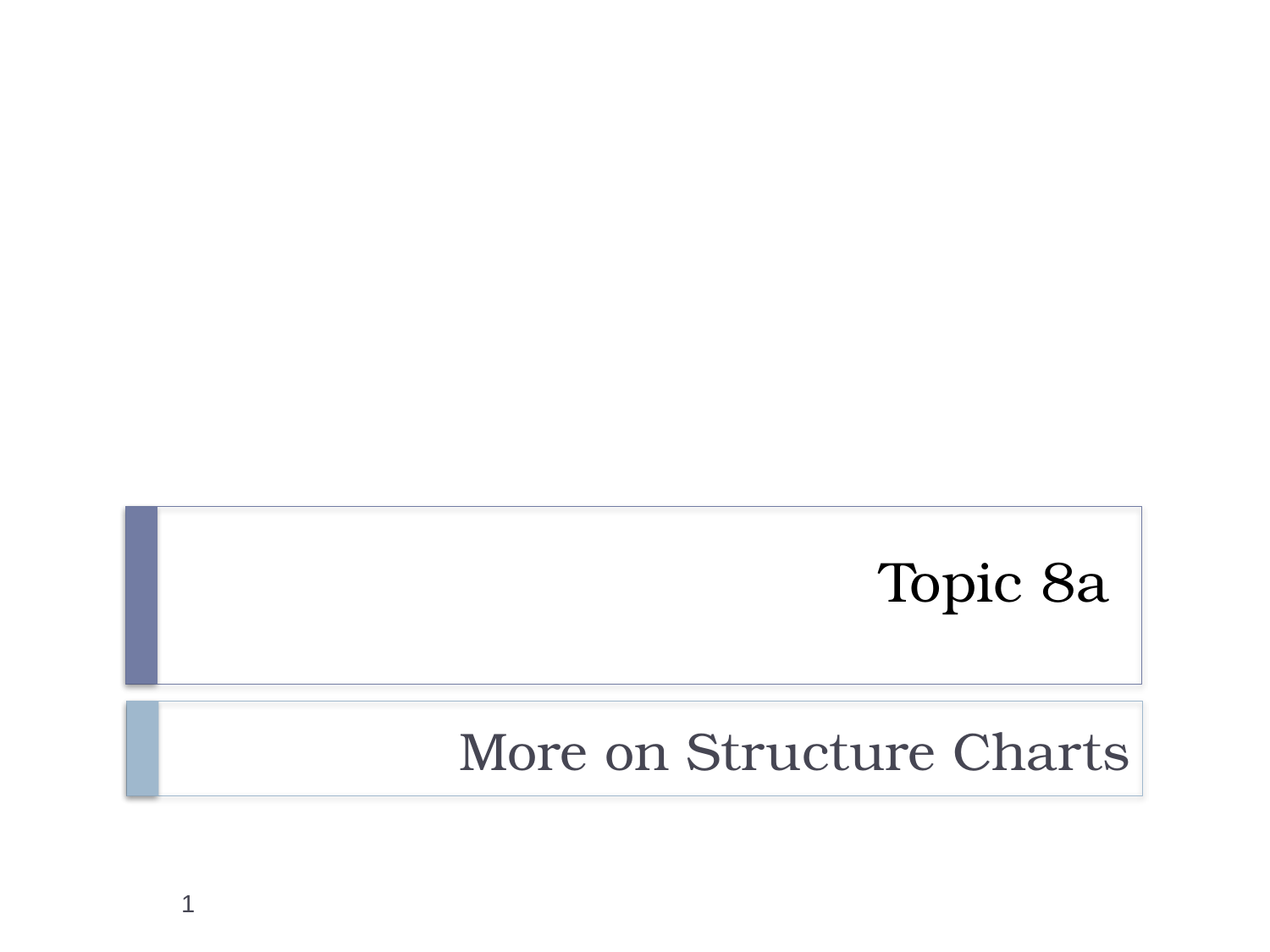

# Topic 8a
More on Structure Charts
1